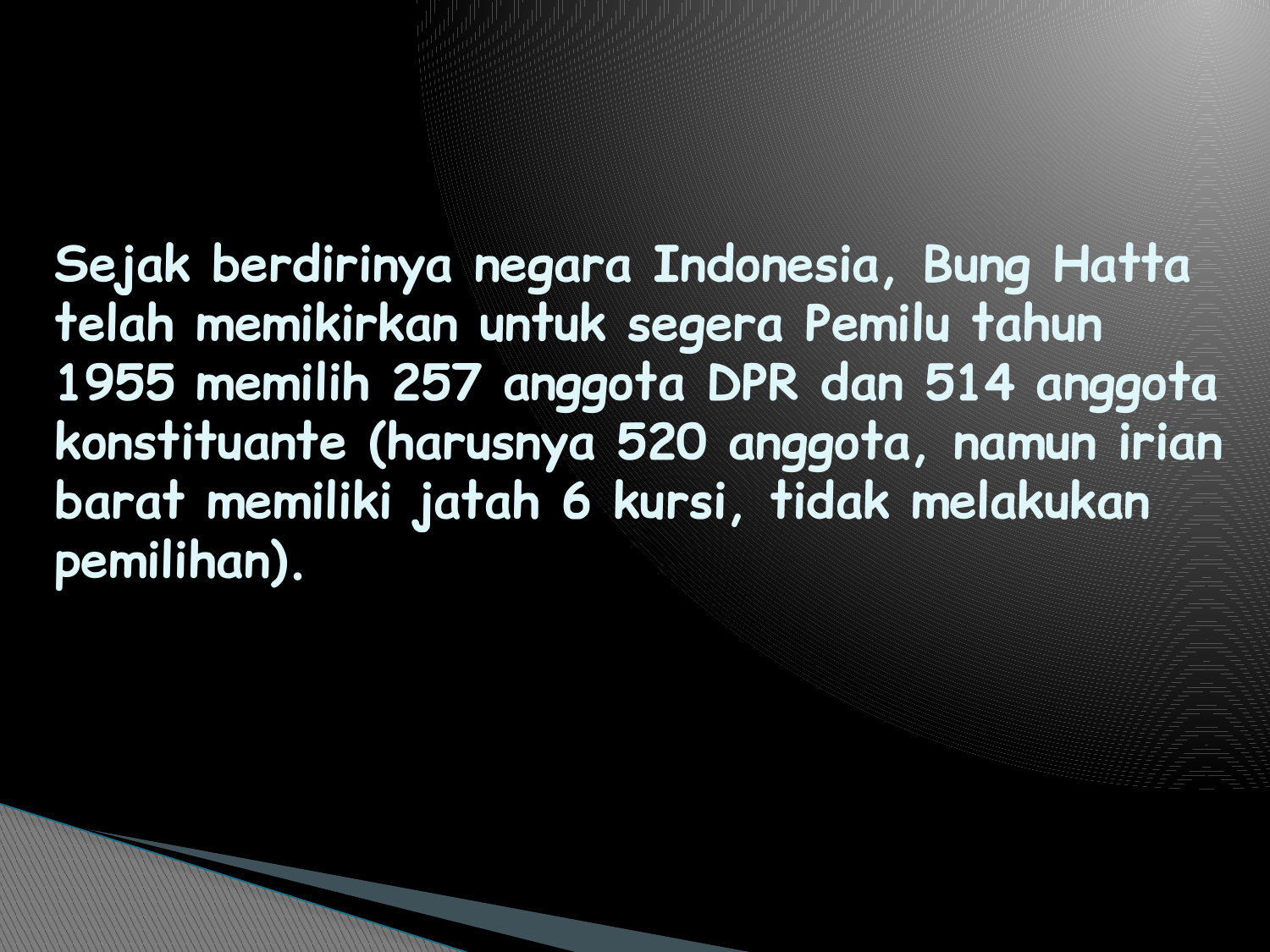

# Sejak berdirinya negara Indonesia, Bung Hatta telah memikirkan untuk segera Pemilu tahun 1955 memilih 257 anggota DPR dan 514 anggota konstituante (harusnya 520 anggota, namun irian barat memiliki jatah 6 kursi, tidak melakukan pemilihan).